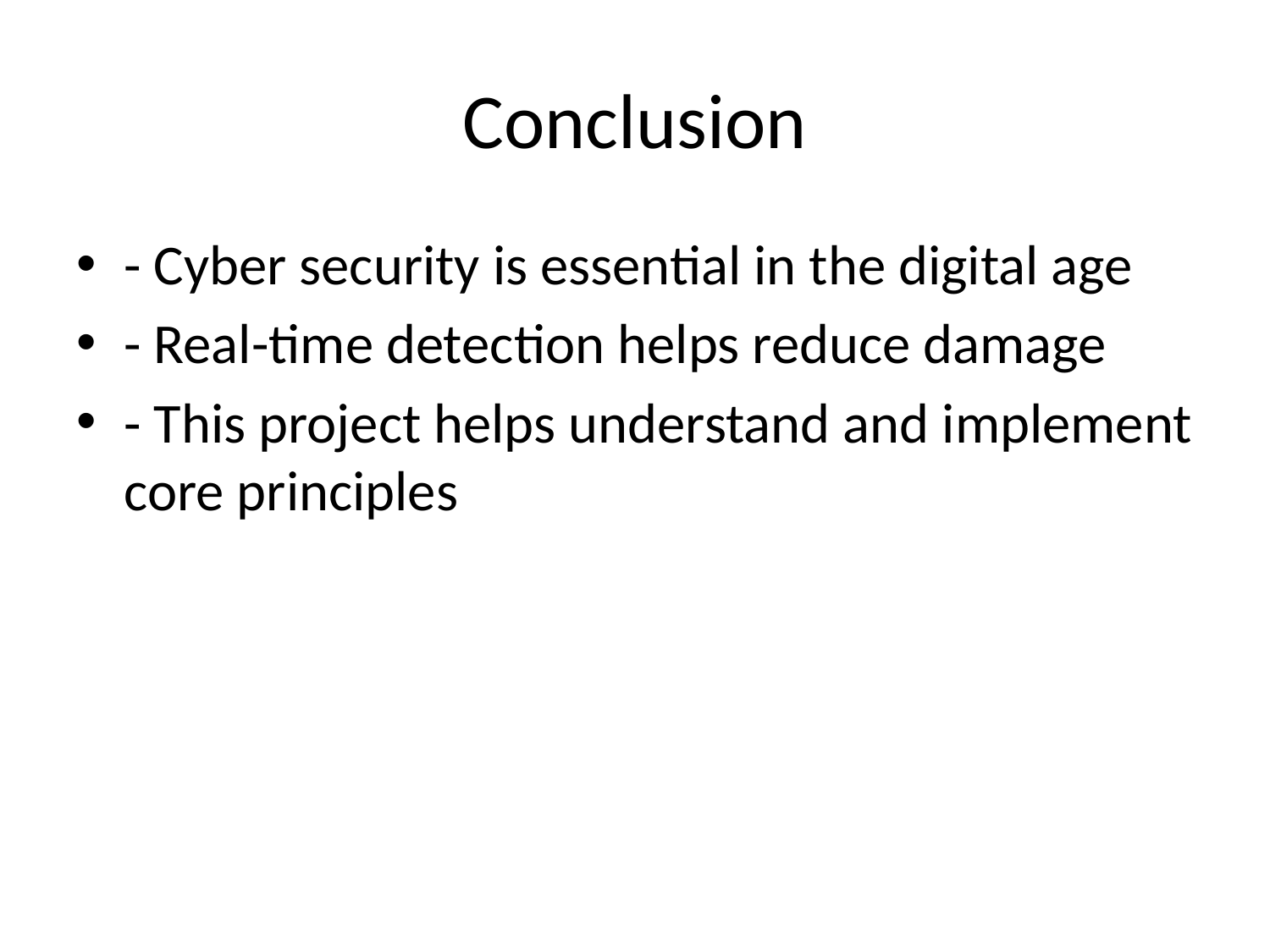

# Conclusion
- Cyber security is essential in the digital age
- Real-time detection helps reduce damage
- This project helps understand and implement core principles